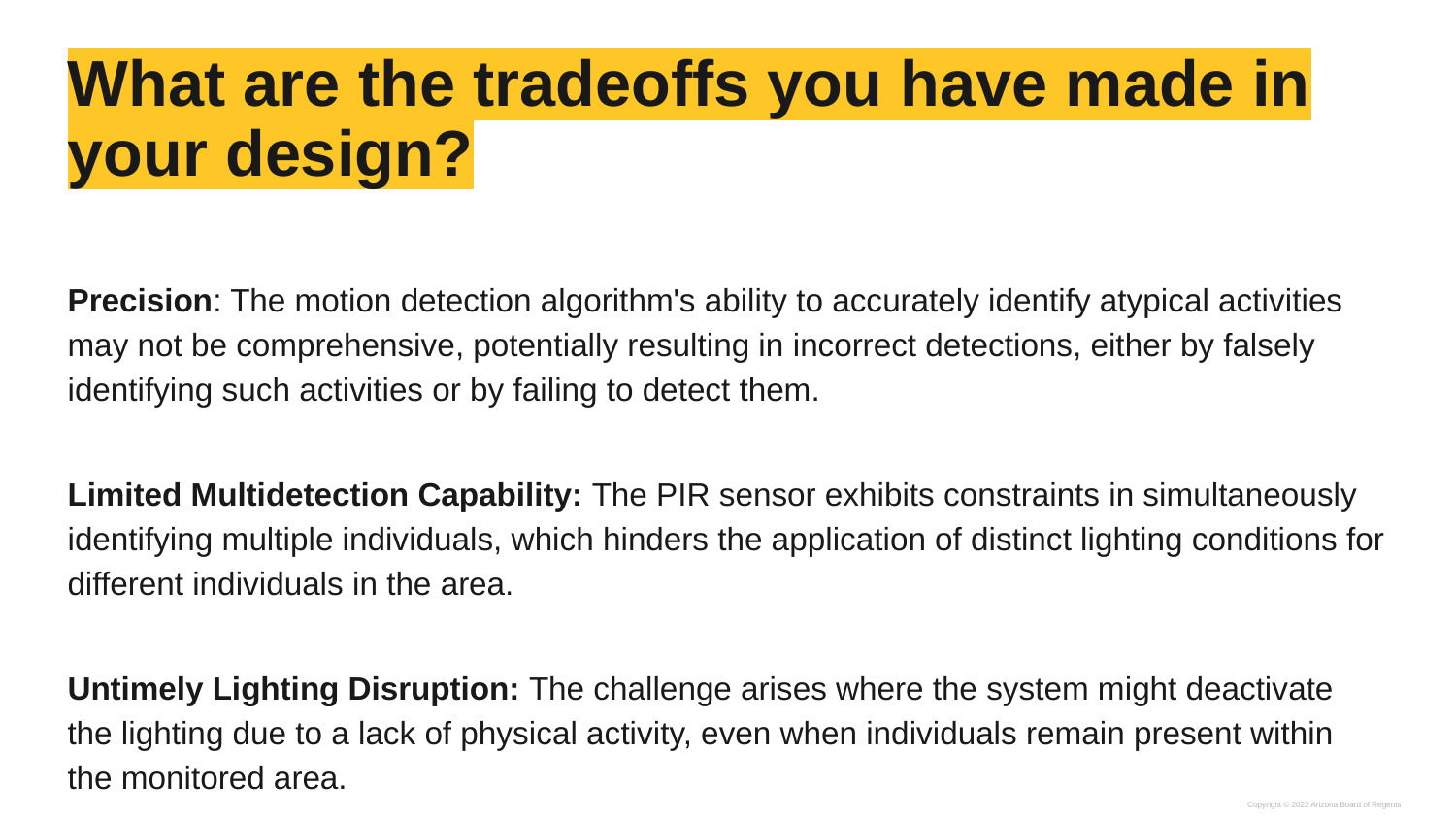

# What are the tradeoffs you have made in your design?
Precision: The motion detection algorithm's ability to accurately identify atypical activities may not be comprehensive, potentially resulting in incorrect detections, either by falsely identifying such activities or by failing to detect them.

Limited Multidetection Capability: The PIR sensor exhibits constraints in simultaneously identifying multiple individuals, which hinders the application of distinct lighting conditions for different individuals in the area.

Untimely Lighting Disruption: The challenge arises where the system might deactivate the lighting due to a lack of physical activity, even when individuals remain present within the monitored area.